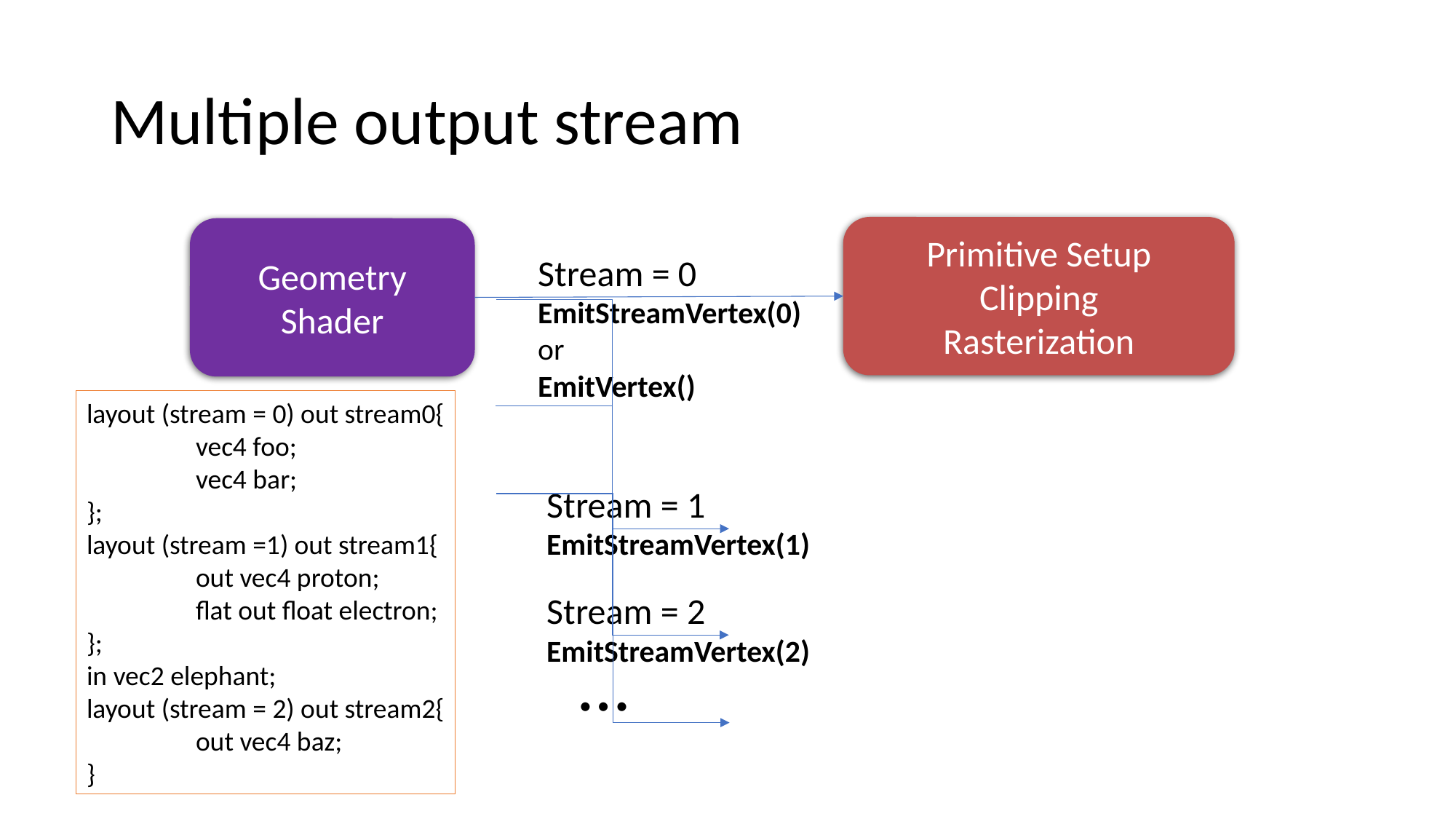

# Multiple output stream
Primitive Setup
Clipping
Rasterization
Geometry
Shader
Stream = 0
EmitStreamVertex(0)
or
EmitVertex()

Stream = 1
EmitStreamVertex(1)
Stream = 2
EmitStreamVertex(2)
…
layout (stream = 0) out stream0{
	vec4 foo;
	vec4 bar;
};
layout (stream =1) out stream1{
	out vec4 proton;
	flat out float electron;
};
in vec2 elephant;
layout (stream = 2) out stream2{
	out vec4 baz;
}